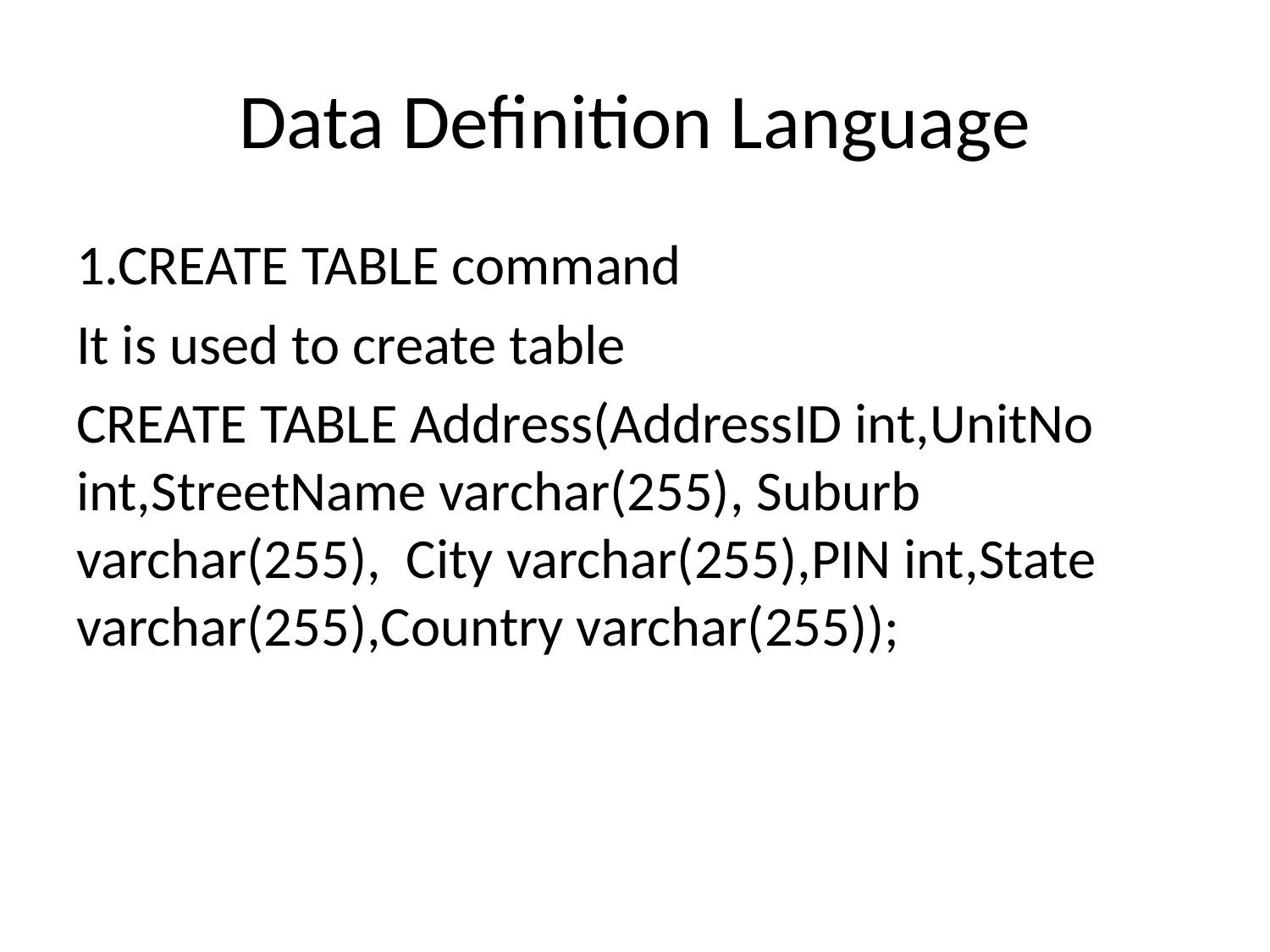

# Data Definition Language
1.CREATE TABLE command
It is used to create table
CREATE TABLE Address(AddressID int,UnitNo int,StreetName varchar(255), Suburb varchar(255),  City varchar(255),PIN int,State varchar(255),Country varchar(255));